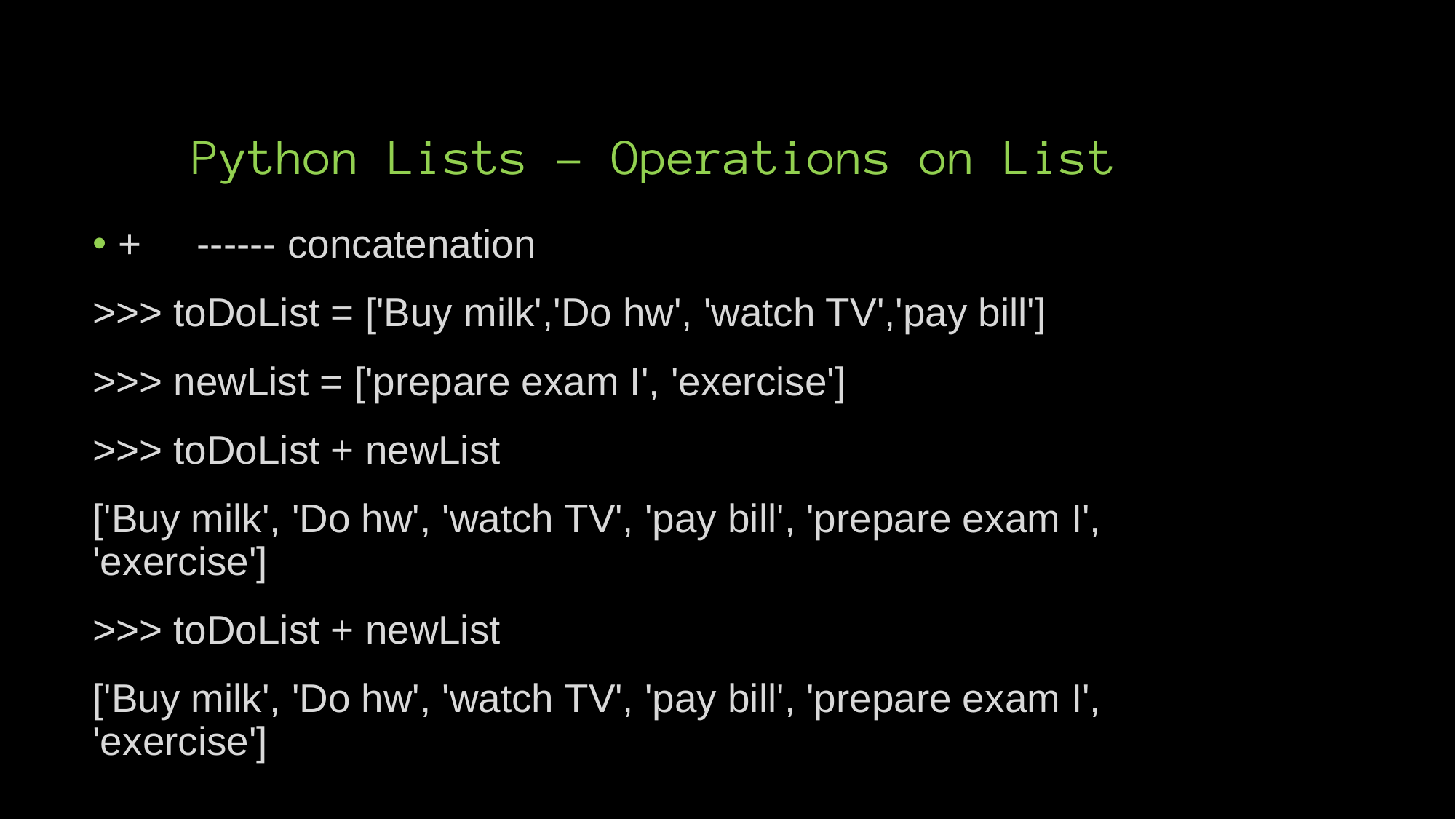

# Python Lists – Operations on List
+     ------ concatenation
>>> toDoList = ['Buy milk','Do hw', 'watch TV','pay bill']
>>> newList = ['prepare exam I', 'exercise']
>>> toDoList + newList
['Buy milk', 'Do hw', 'watch TV', 'pay bill', 'prepare exam I', 'exercise']
>>> toDoList + newList
['Buy milk', 'Do hw', 'watch TV', 'pay bill', 'prepare exam I', 'exercise']